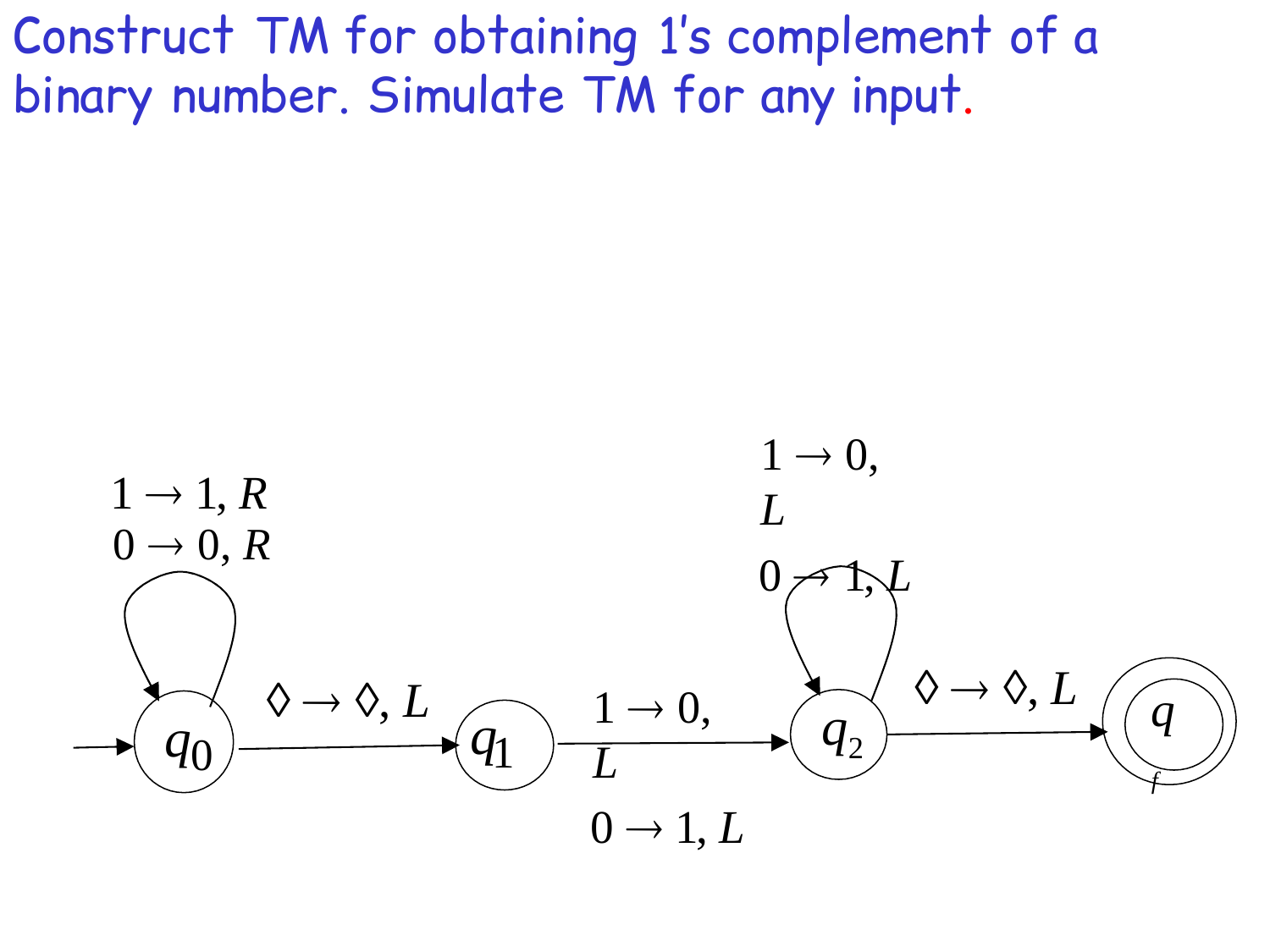

Construct TM for obtaining 1’s complement of a
binary number. Simulate TM for any input.
1 → 0, L
0 → 1, L
1 → 1, R
0 → 0, R

◊ → ◊, L
1 → 0, L
0 → 1, L
◊ → ◊, L
q f
q

q

q
1
0
2